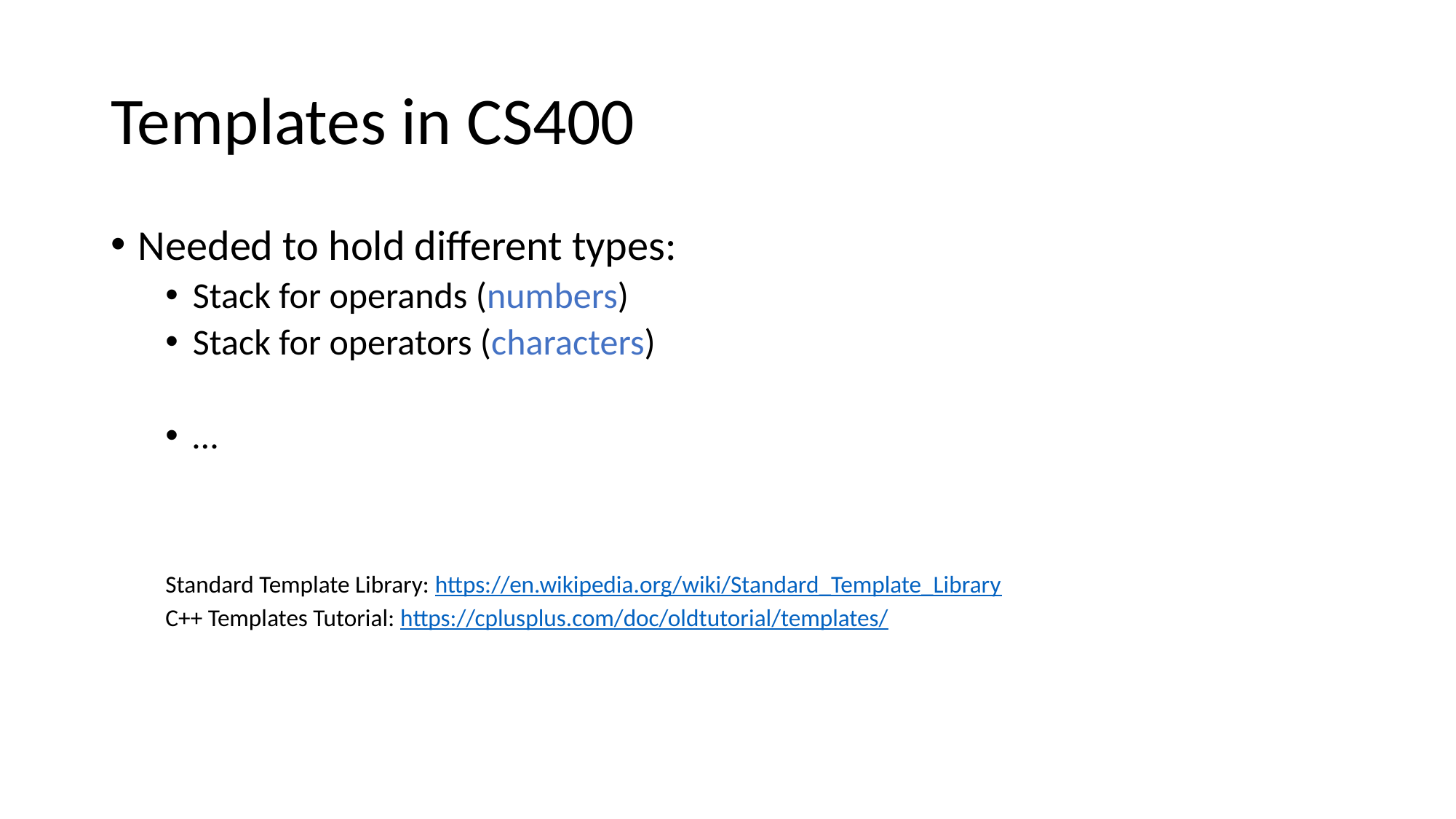

# Templates in CS400
Needed to hold different types:
Stack for operands (numbers)
Stack for operators (characters)

…

Standard Template Library: https://en.wikipedia.org/wiki/Standard_Template_Library
C++ Templates Tutorial: https://cplusplus.com/doc/oldtutorial/templates/